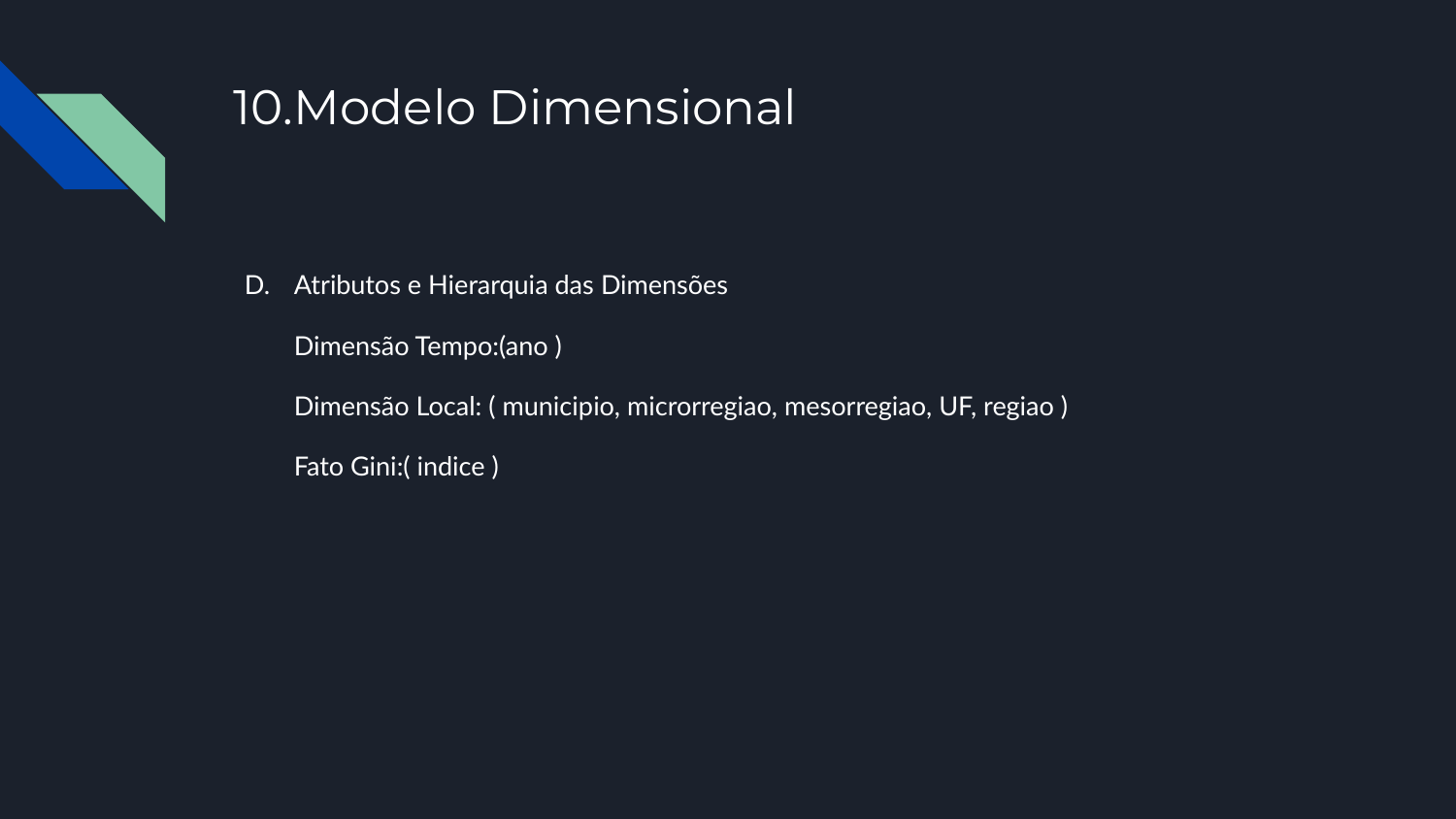

# Modelo Dimensional
Atributos e Hierarquia das Dimensões
Dimensão Tempo:(ano )
Dimensão Local: ( municipio, microrregiao, mesorregiao, UF, regiao )
Fato Gini:( indice )